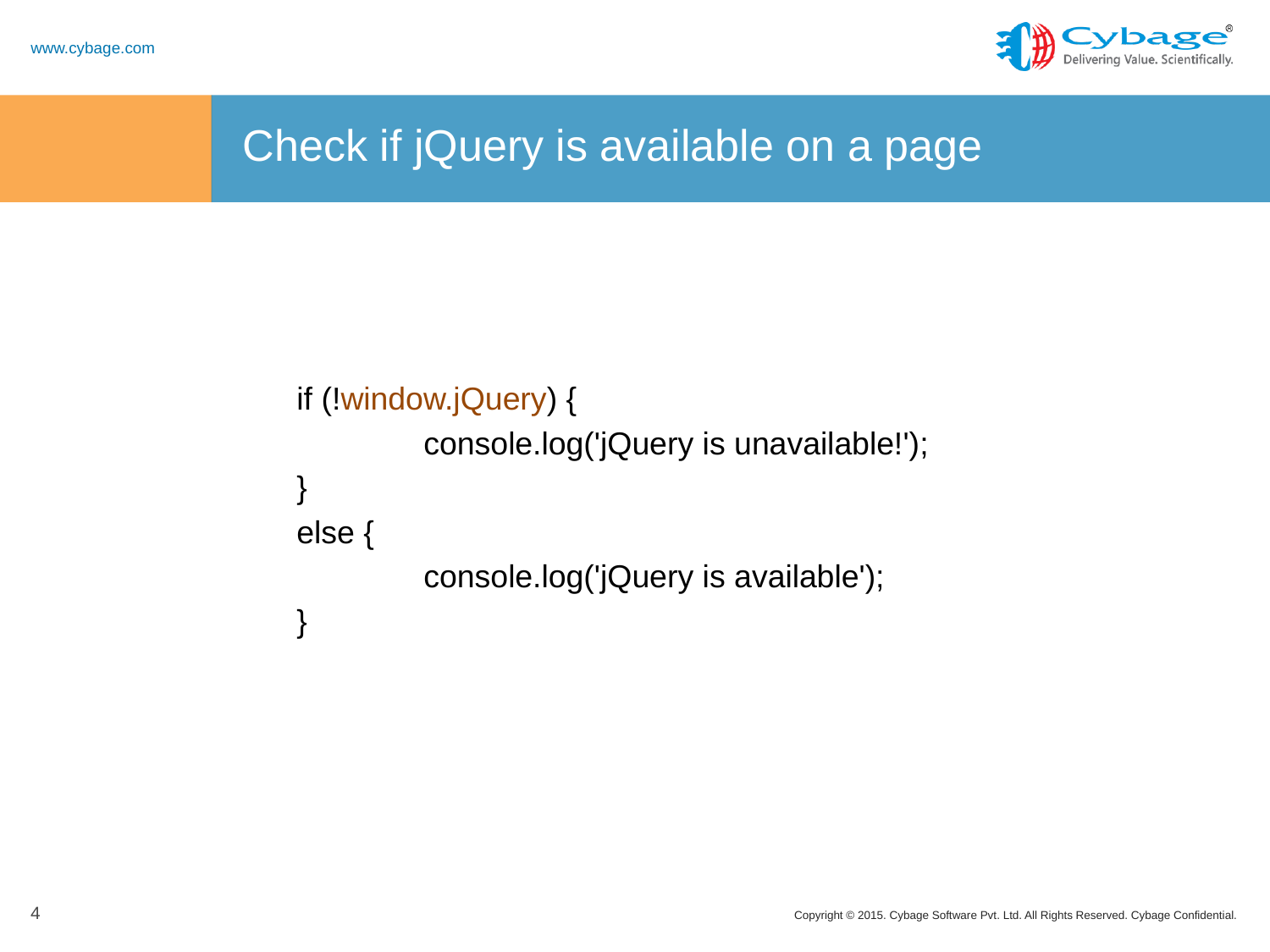

# Check if jQuery is available on a page

if (!window.jQuery) {
	console.log('jQuery is unavailable!');
}
else {
	console.log('jQuery is available');
}

4